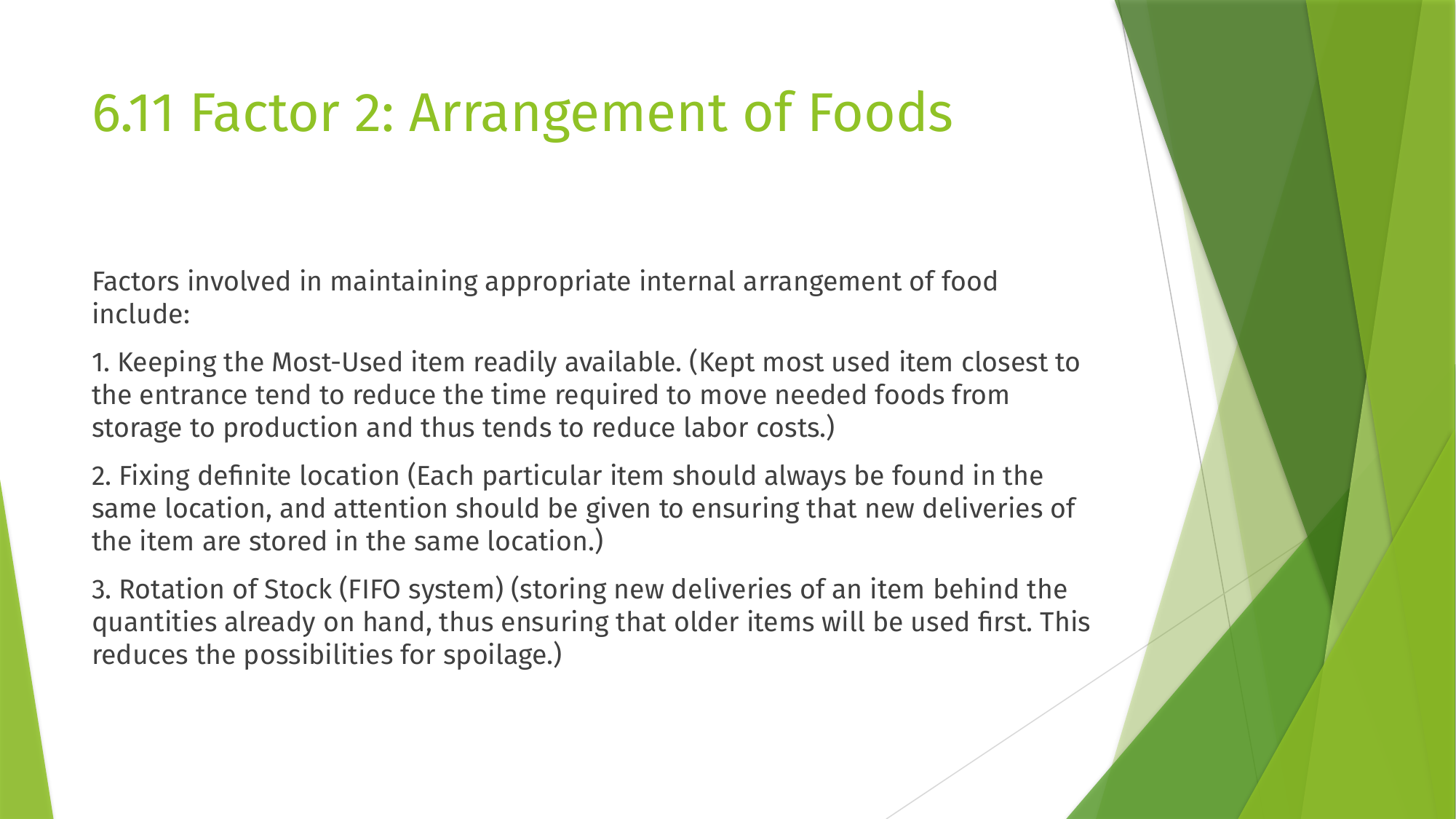

# 6.11 Factor 2: Arrangement of Foods
Factors involved in maintaining appropriate internal arrangement of food include:
1. Keeping the Most-Used item readily available. (Kept most used item closest to the entrance tend to reduce the time required to move needed foods from storage to production and thus tends to reduce labor costs.)
2. Fixing definite location (Each particular item should always be found in the same location, and attention should be given to ensuring that new deliveries of the item are stored in the same location.)
3. Rotation of Stock (FIFO system) (storing new deliveries of an item behind the quantities already on hand, thus ensuring that older items will be used first. This reduces the possibilities for spoilage.)